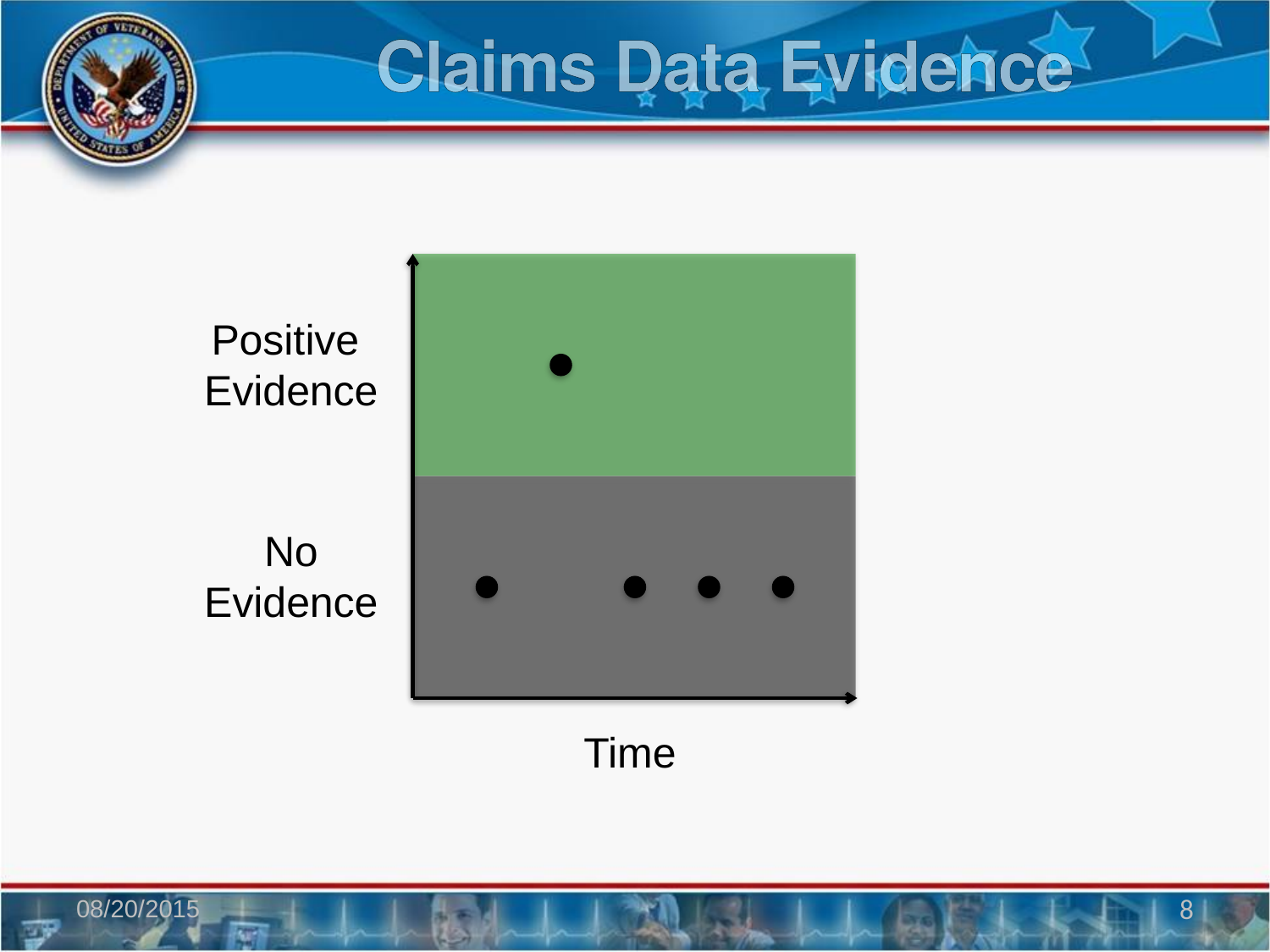

# Claims Data Evidence

Positive
Evidence

No
Evidence

Time
08/20/2015
8